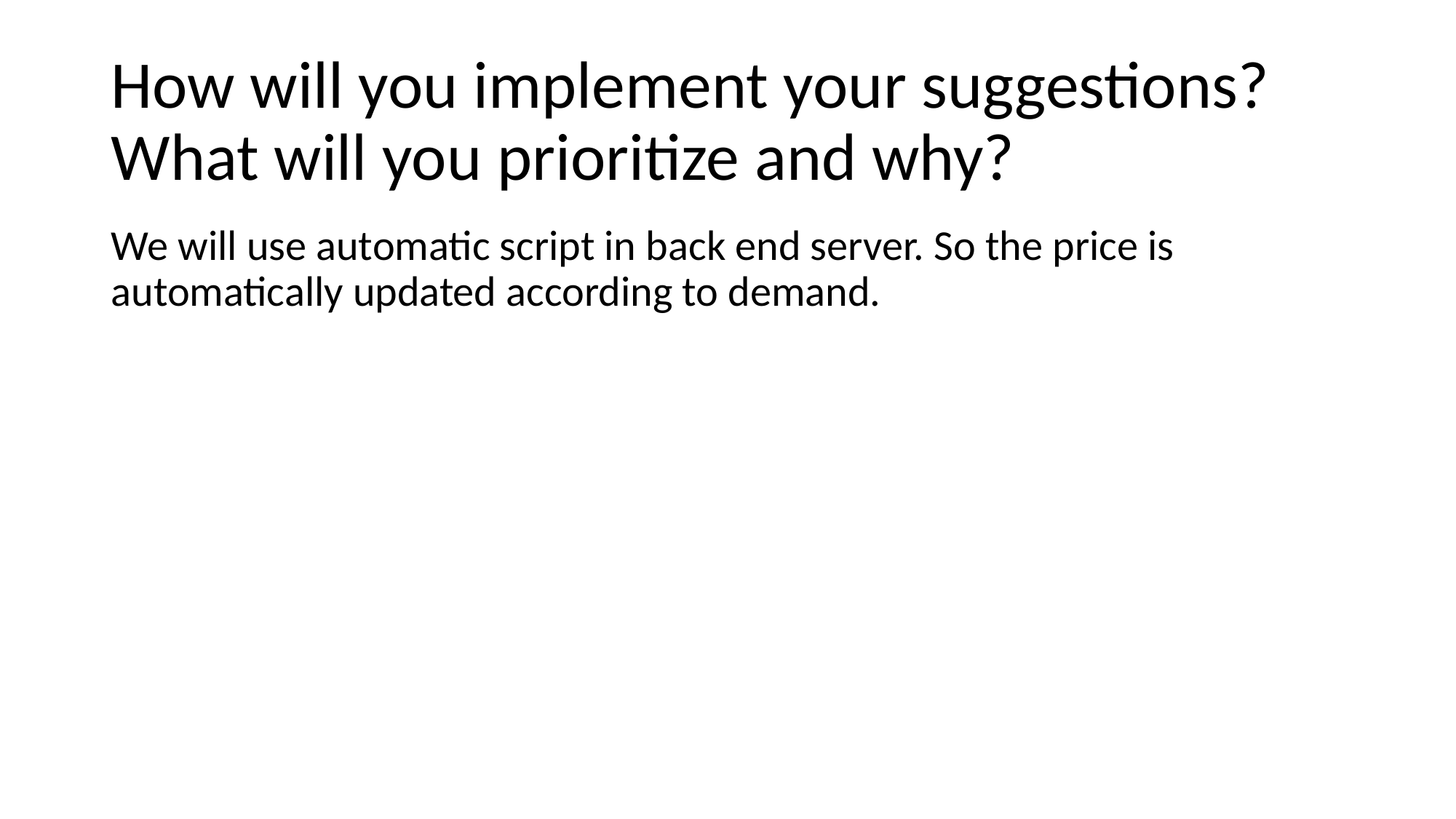

# How will you implement your suggestions? What will you prioritize and why?
We will use automatic script in back end server. So the price is automatically updated according to demand.